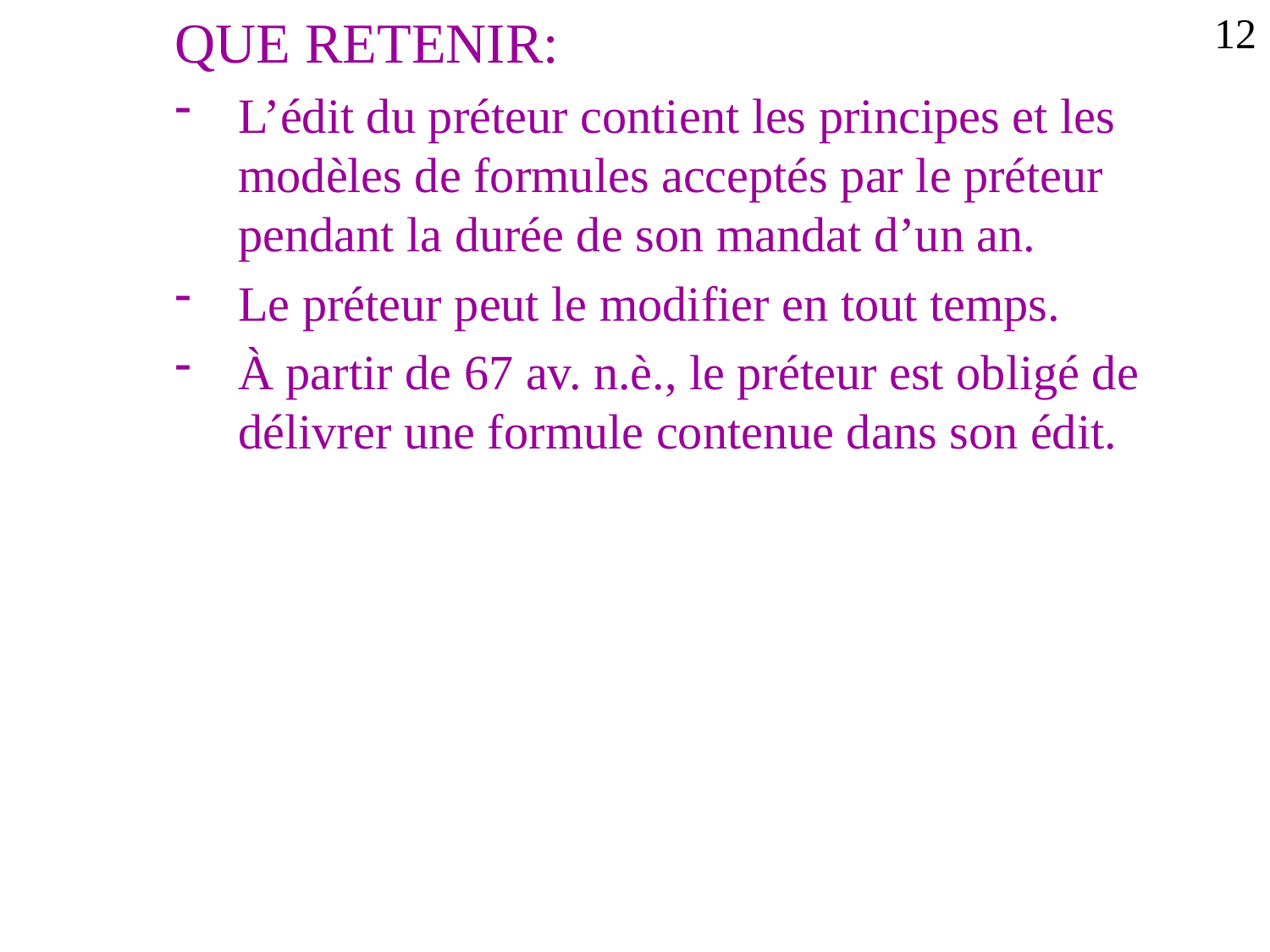

QUE RETENIR:
L’édit du préteur contient les principes et les modèles de formules acceptés par le préteur pendant la durée de son mandat d’un an.
Le préteur peut le modifier en tout temps.
À partir de 67 av. n.è., le préteur est obligé de délivrer une formule contenue dans son édit.
12